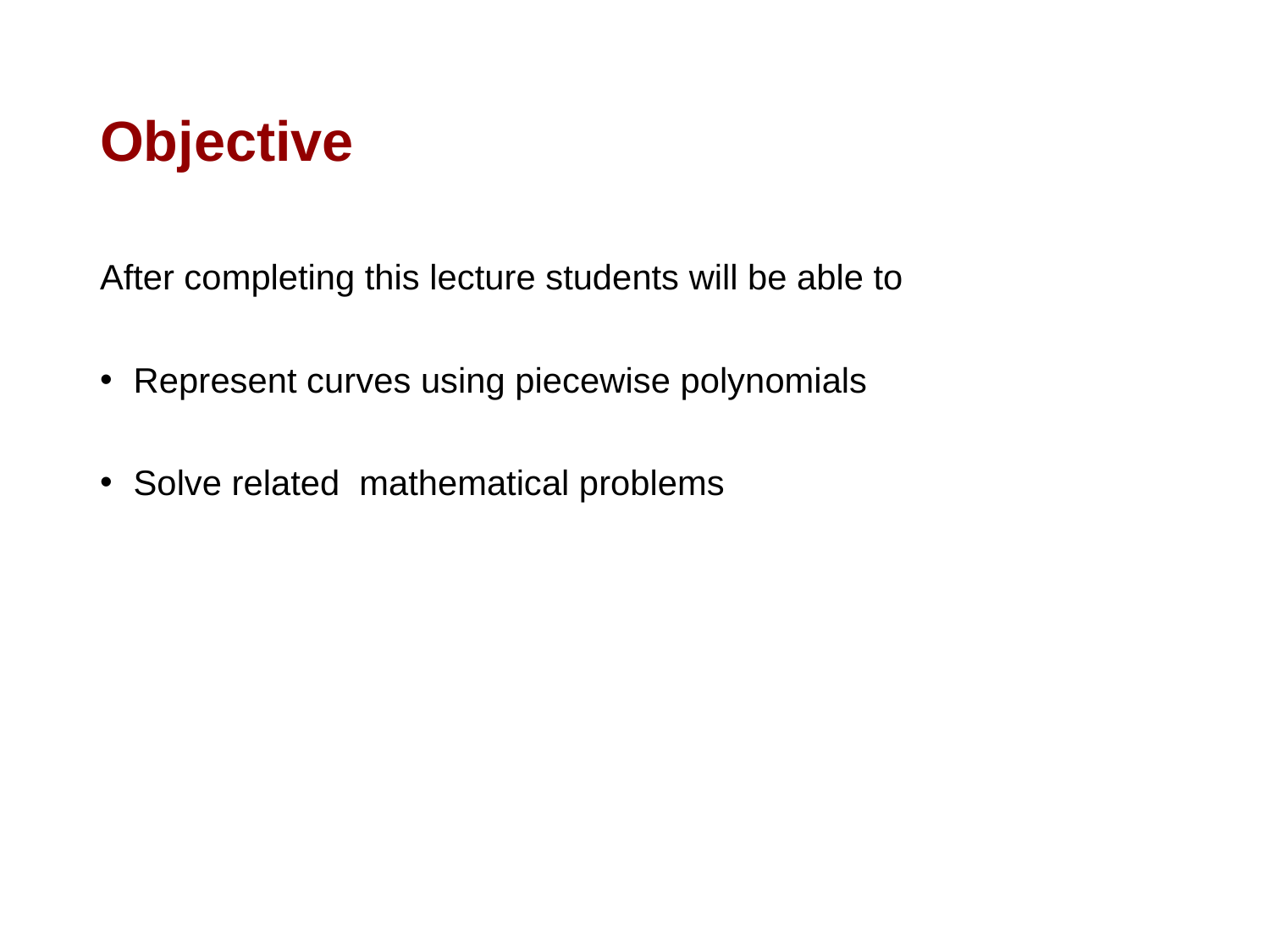

# Objective
After completing this lecture students will be able to

 Represent curves using piecewise polynomials

 Solve related  mathematical problems